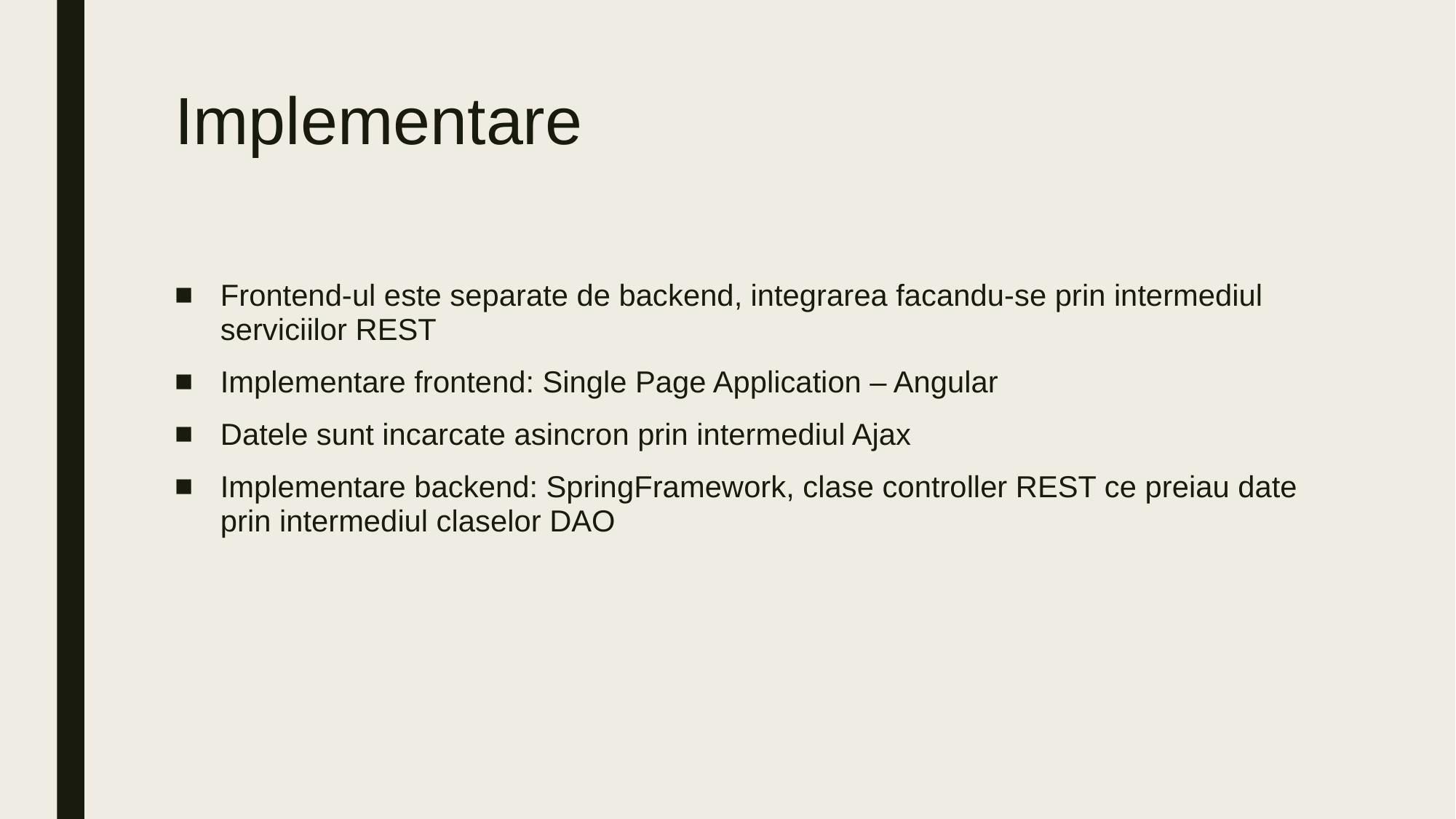

# Implementare
Frontend-ul este separate de backend, integrarea facandu-se prin intermediul serviciilor REST
Implementare frontend: Single Page Application – Angular
Datele sunt incarcate asincron prin intermediul Ajax
Implementare backend: SpringFramework, clase controller REST ce preiau date prin intermediul claselor DAO